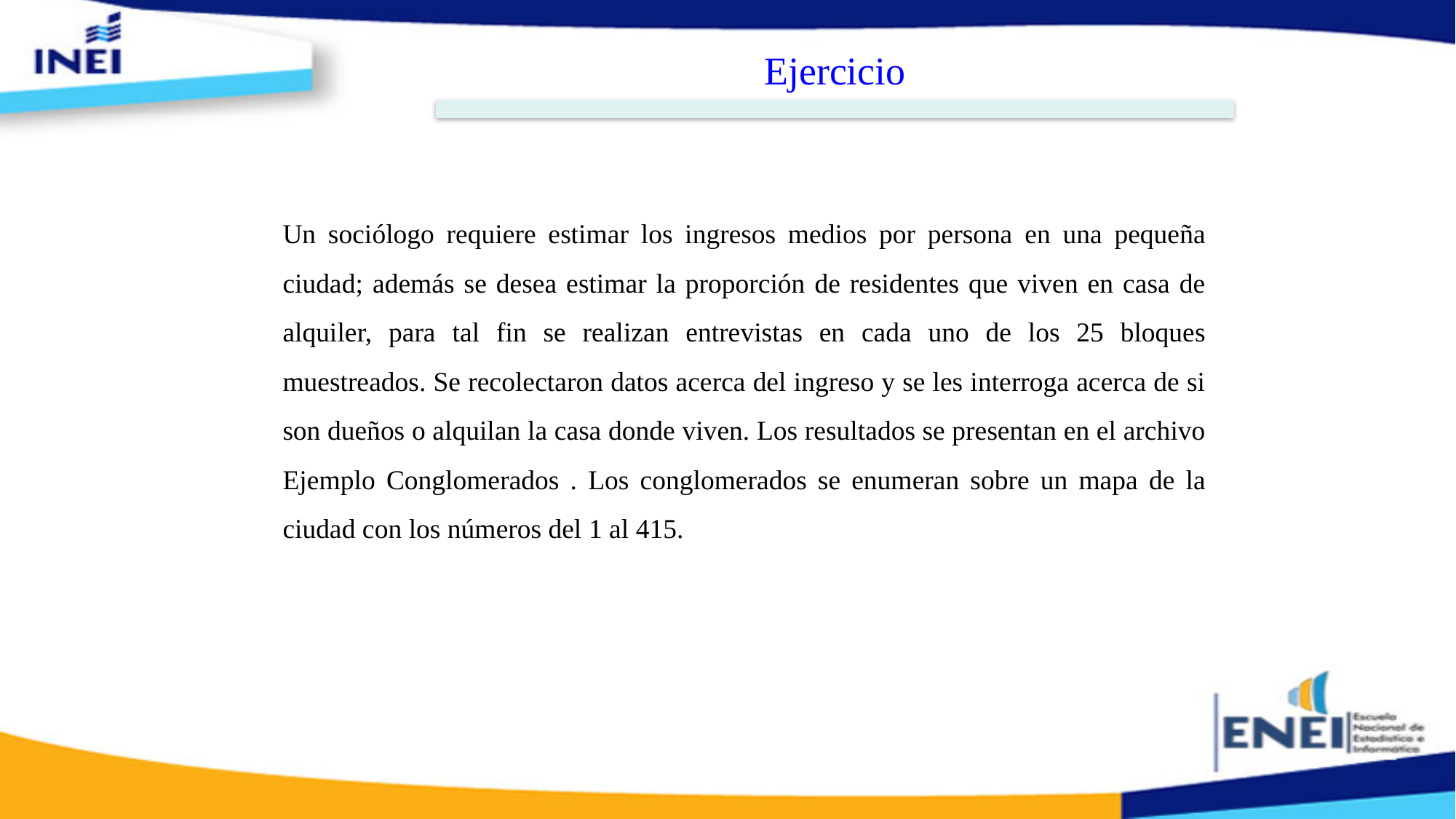

Ejercicio
Un sociólogo requiere estimar los ingresos medios por persona en una pequeña ciudad; además se desea estimar la proporción de residentes que viven en casa de alquiler, para tal fin se realizan entrevistas en cada uno de los 25 bloques muestreados. Se recolectaron datos acerca del ingreso y se les interroga acerca de si son dueños o alquilan la casa donde viven. Los resultados se presentan en el archivo Ejemplo Conglomerados . Los conglomerados se enumeran sobre un mapa de la ciudad con los números del 1 al 415.